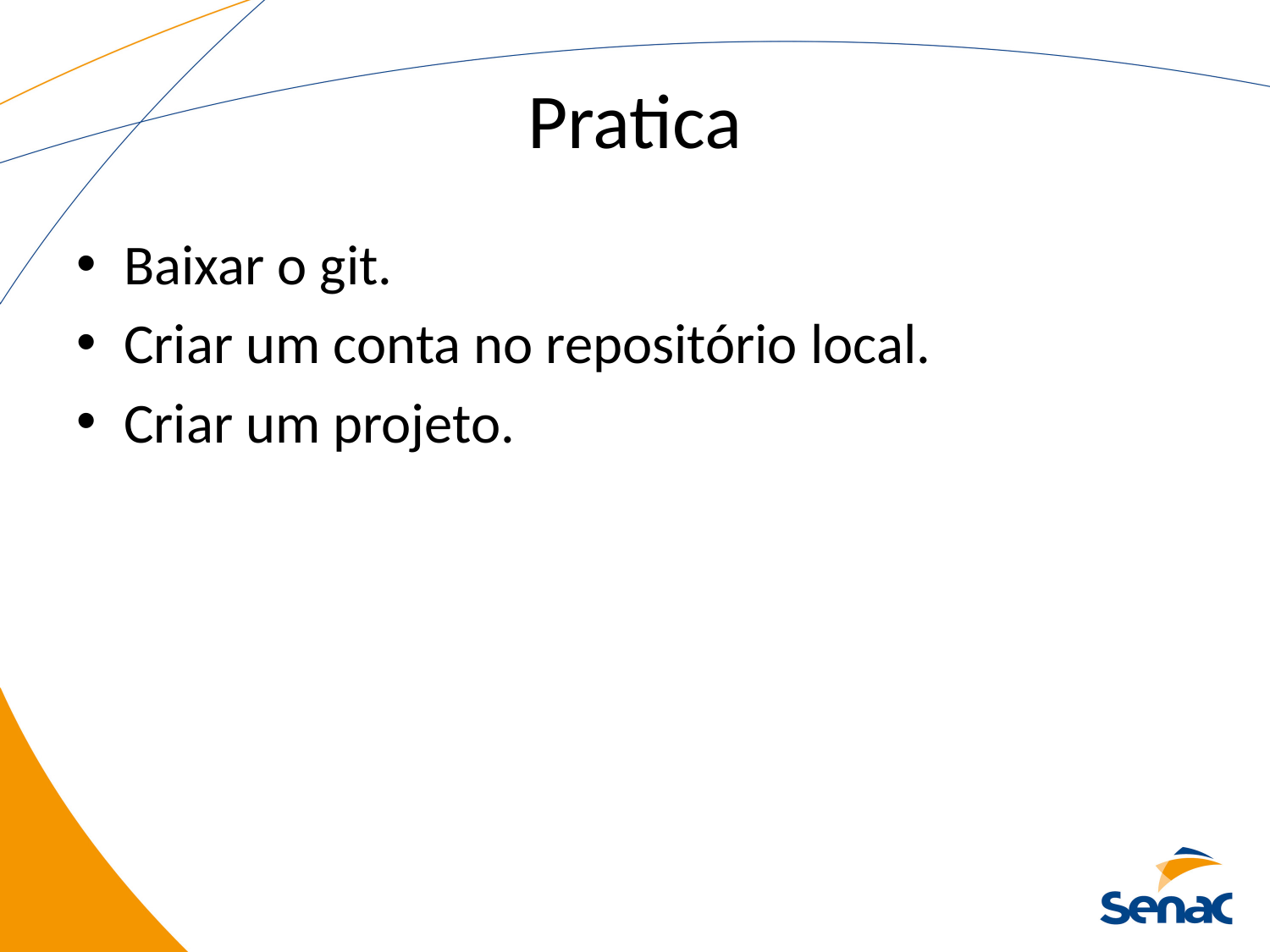

# Pratica
Baixar o git.
Criar um conta no repositório local.
Criar um projeto.